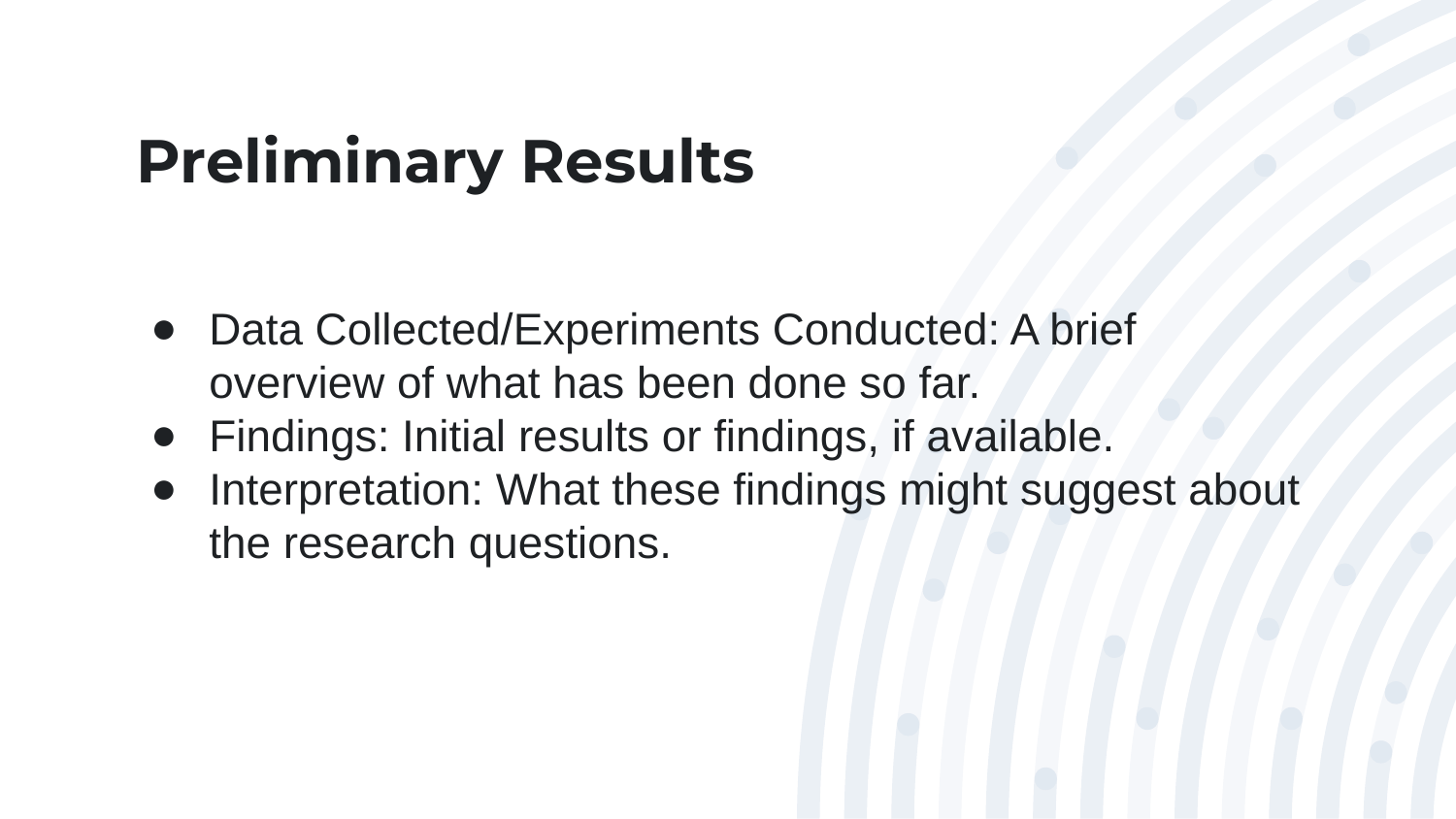

# Preliminary Results
Data Collected/Experiments Conducted: A brief overview of what has been done so far.
Findings: Initial results or findings, if available.
Interpretation: What these findings might suggest about the research questions.